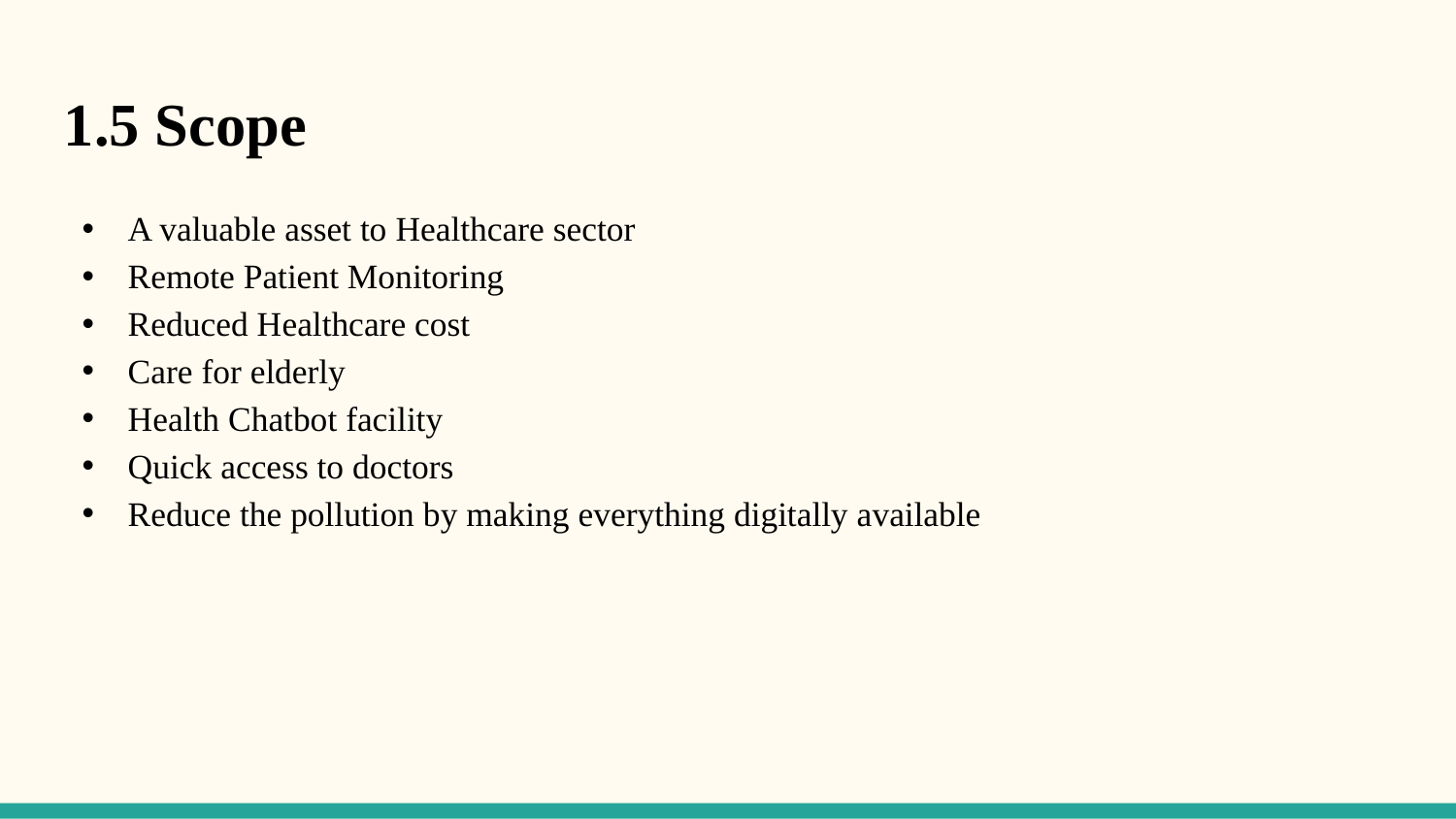

1.5 Scope
A valuable asset to Healthcare sector
Remote Patient Monitoring
Reduced Healthcare cost
Care for elderly
Health Chatbot facility
Quick access to doctors
Reduce the pollution by making everything digitally available